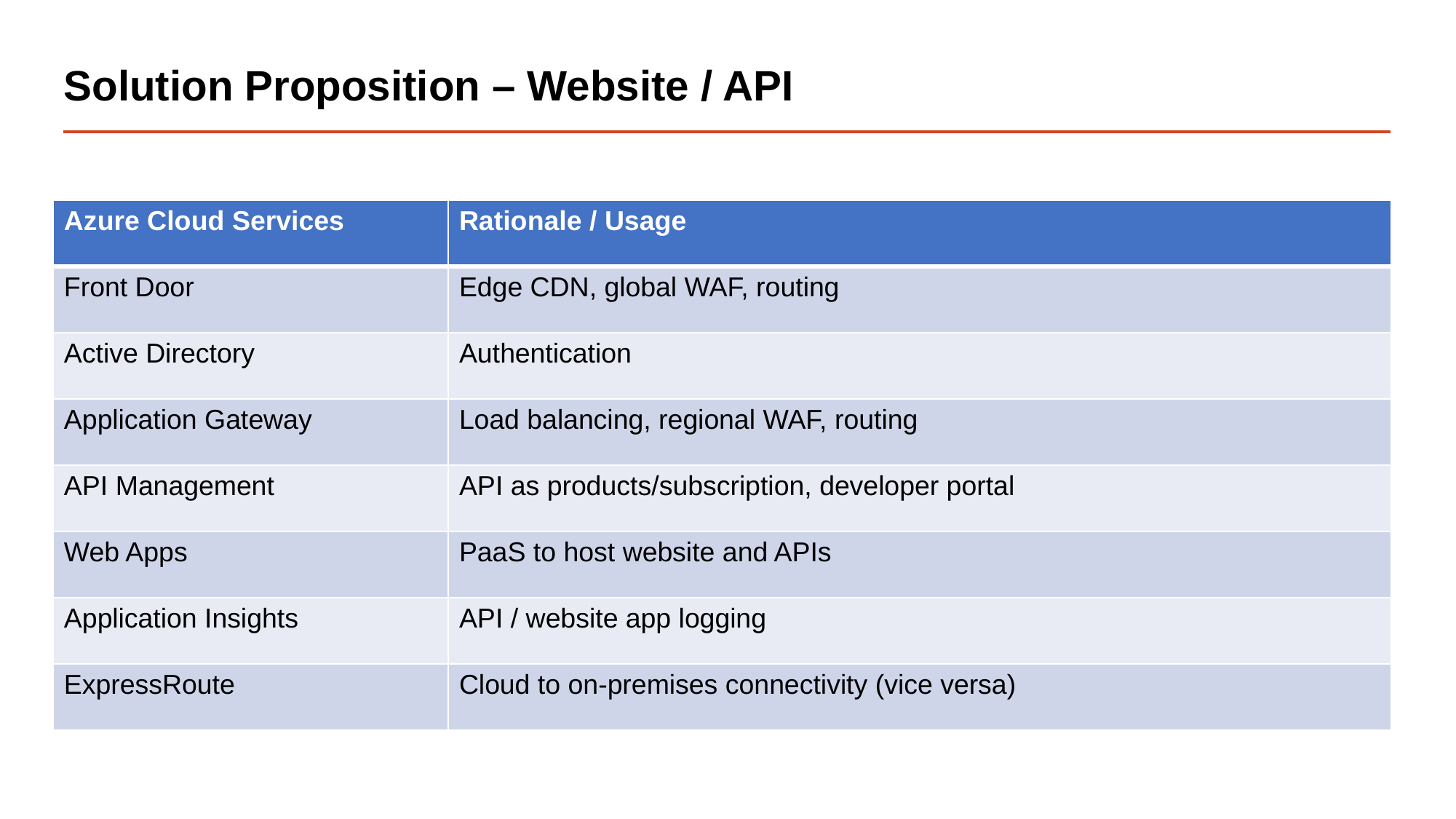

# Solution Proposition – Website / API
| Azure Cloud Services | Rationale / Usage |
| --- | --- |
| Front Door | Edge CDN, global WAF, routing |
| Active Directory | Authentication |
| Application Gateway | Load balancing, regional WAF, routing |
| API Management | API as products/subscription, developer portal |
| Web Apps | PaaS to host website and APIs |
| Application Insights | API / website app logging |
| ExpressRoute | Cloud to on-premises connectivity (vice versa) |